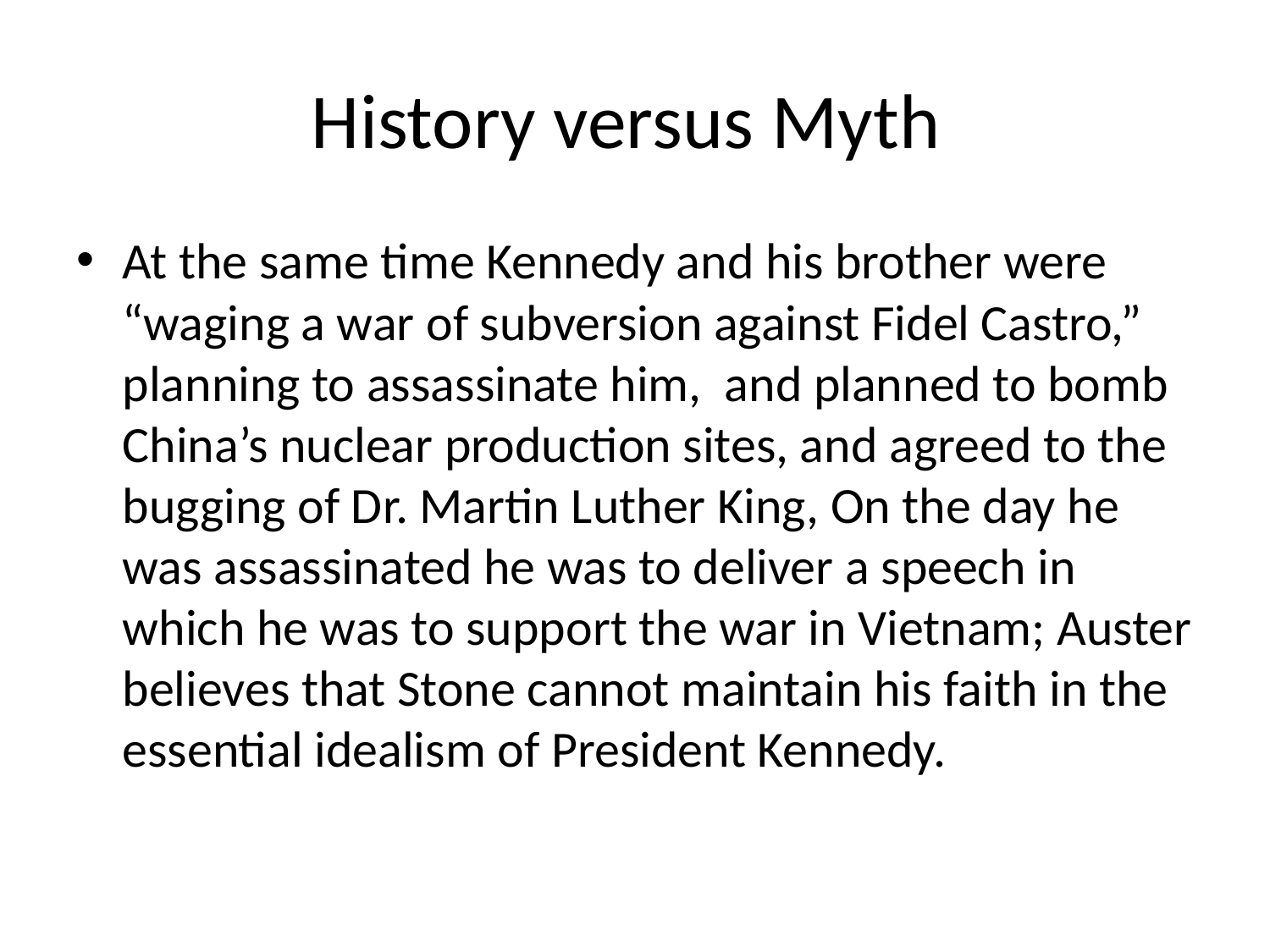

# History versus Myth
At the same time Kennedy and his brother were “waging a war of subversion against Fidel Castro,” planning to assassinate him,  and planned to bomb China’s nuclear production sites, and agreed to the bugging of Dr. Martin Luther King, On the day he was assassinated he was to deliver a speech in which he was to support the war in Vietnam; Auster believes that Stone cannot maintain his faith in the essential idealism of President Kennedy.